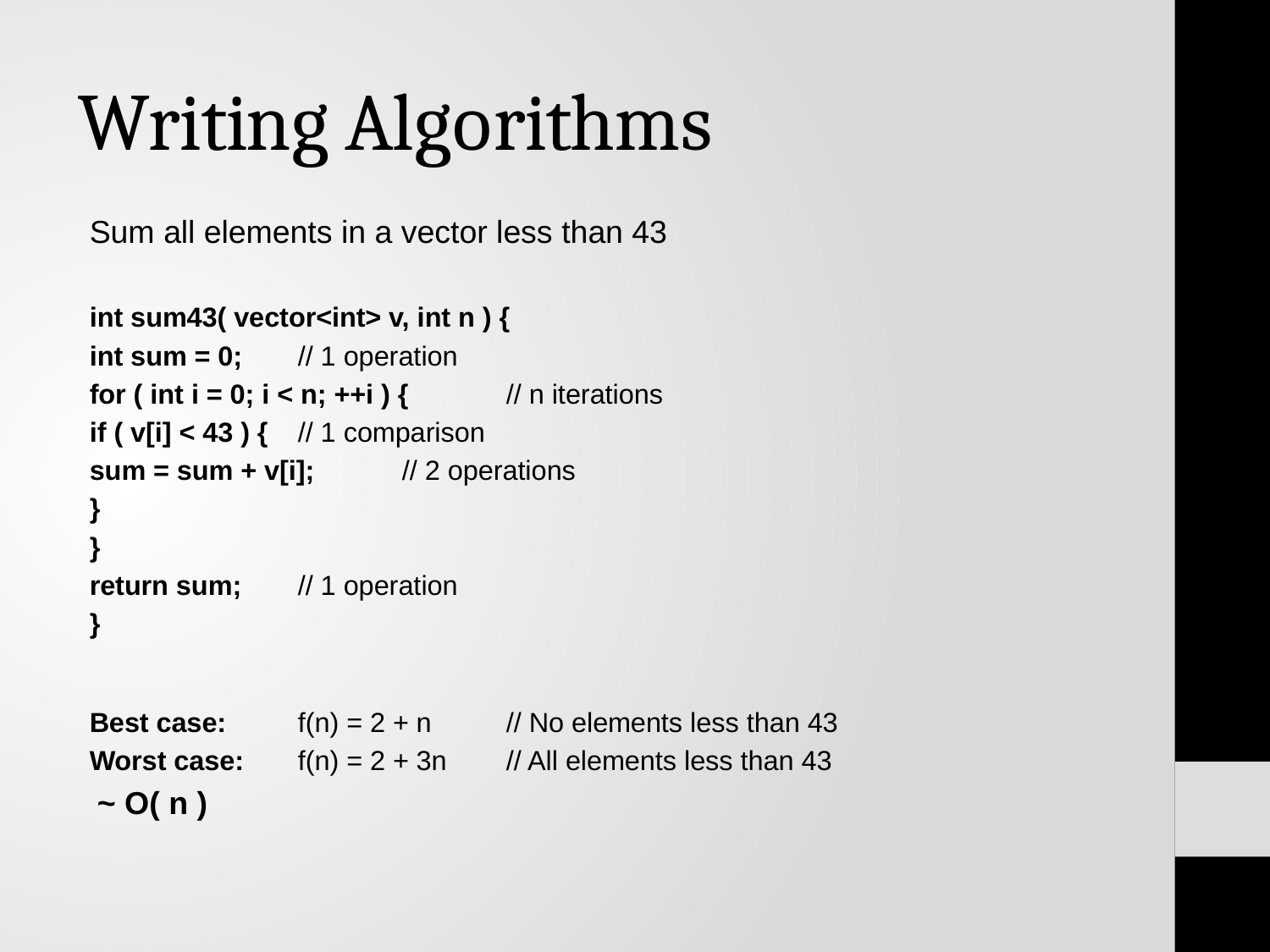

# Writing Algorithms
Sum all elements in a vector less than 43

int sum43( vector<int> v, int n ) {
	int sum = 0;				// 1 operation
	for ( int i = 0; i < n; ++i ) {		// n iterations
		if ( v[i] < 43 ) {			// 1 comparison
			sum = sum + v[i];	// 2 operations
		}
	}
	return sum;				// 1 operation
}

Best case:	f(n) = 2 + n		// No elements less than 43
Worst case:	f(n) = 2 + 3n 		// All elements less than 43
		 ~ O( n )